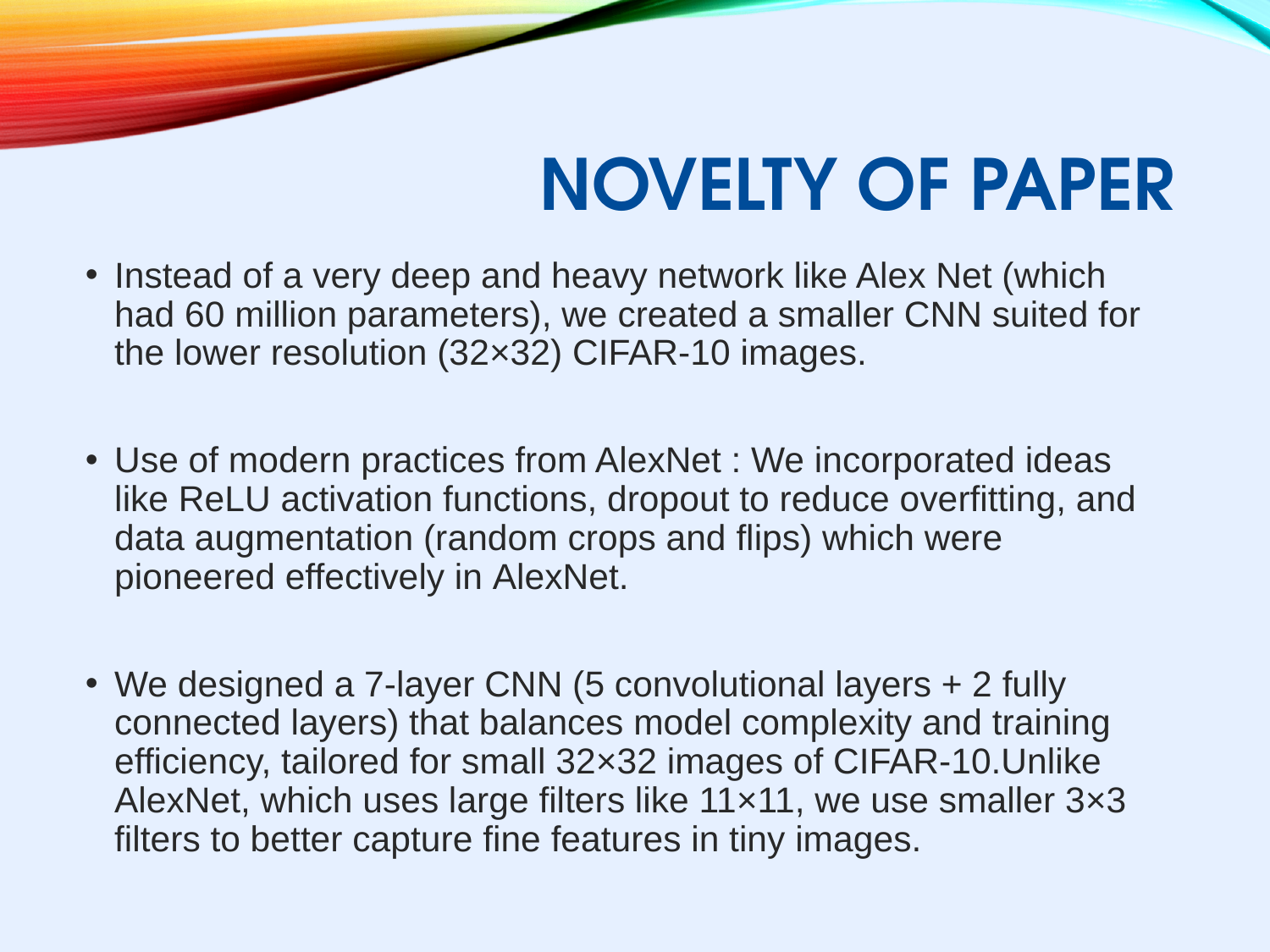

# Novelty OF PAPER
Instead of a very deep and heavy network like Alex Net (which had 60 million parameters), we created a smaller CNN suited for the lower resolution (32×32) CIFAR-10 images.

Use of modern practices from AlexNet : We incorporated ideas like ReLU activation functions, dropout to reduce overfitting, and data augmentation (random crops and flips) which were pioneered effectively in AlexNet.

We designed a 7-layer CNN (5 convolutional layers + 2 fully connected layers) that balances model complexity and training efficiency, tailored for small 32×32 images of CIFAR-10.Unlike AlexNet, which uses large filters like 11×11, we use smaller 3×3 filters to better capture fine features in tiny images.